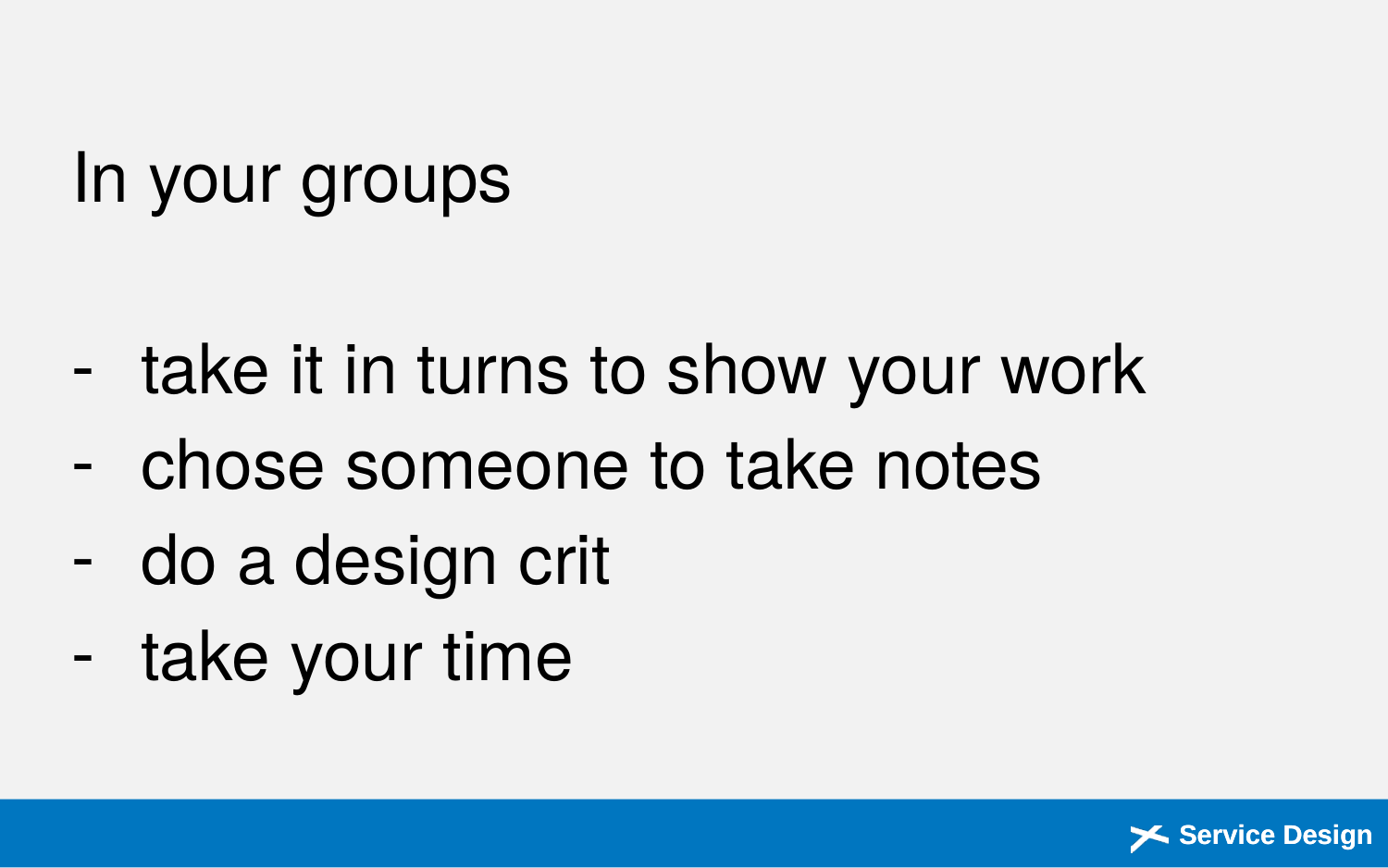

In your groups

take it in turns to show your work
chose someone to take notes
do a design crit
take your time